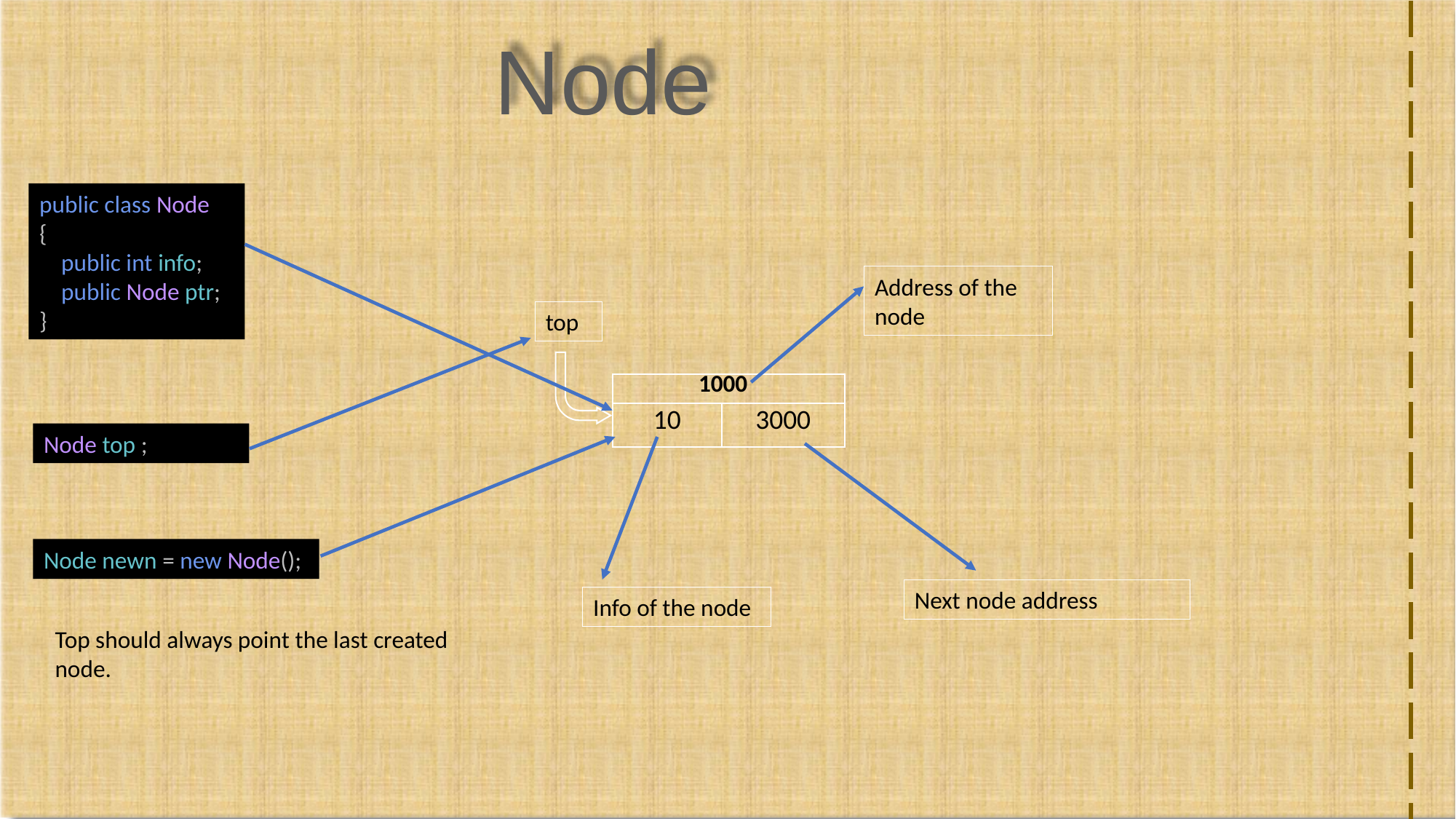

Node
public class Node
{
    public int info;
    public Node ptr;
}
Address of the node
top

| 1000 |  |
| --- | --- |
| 10 | 3000 |
Node top ;
Node newn = new Node();
Next node address
Info of the node
Top should always point the last created node.